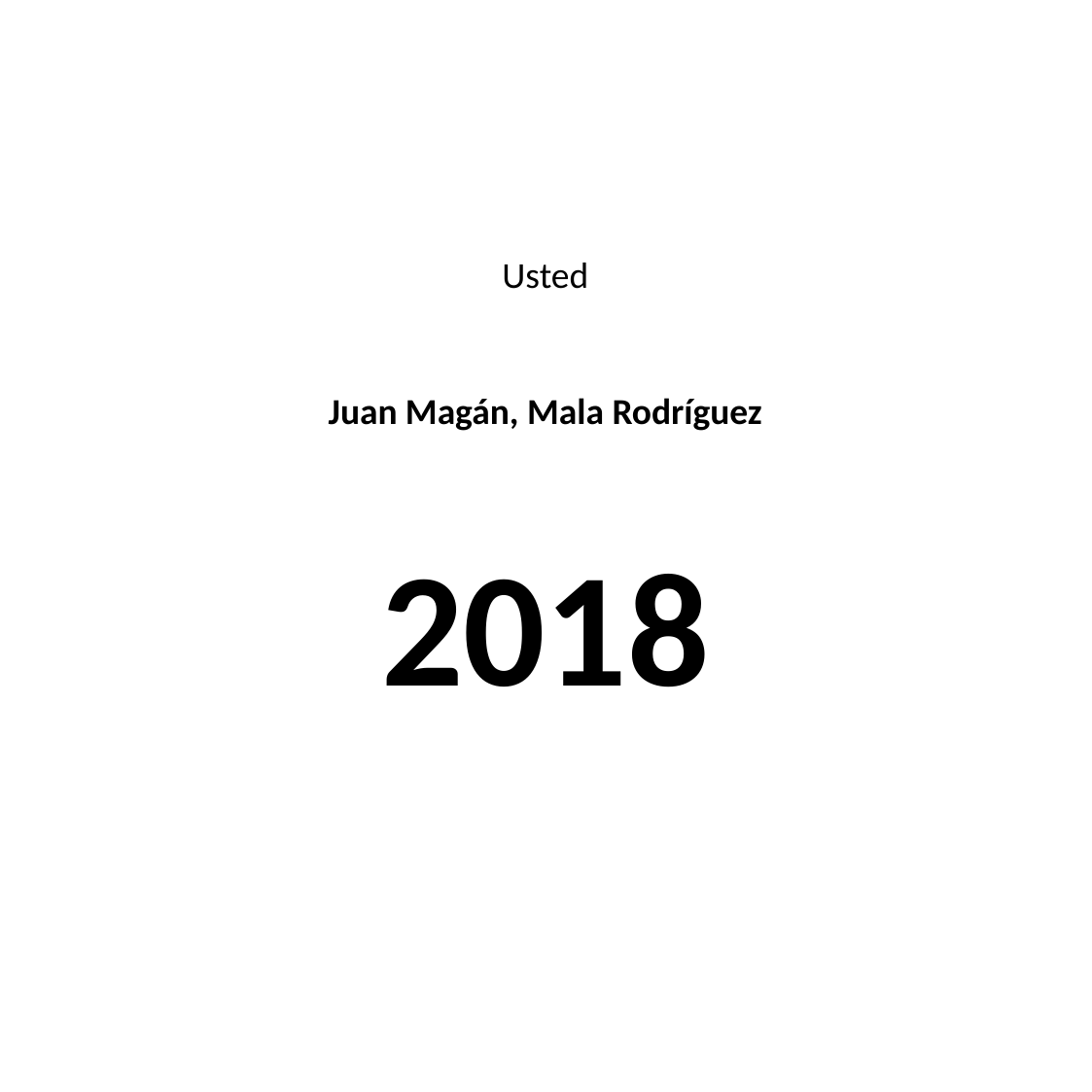

#

Usted

Juan Magán, Mala Rodríguez

2018